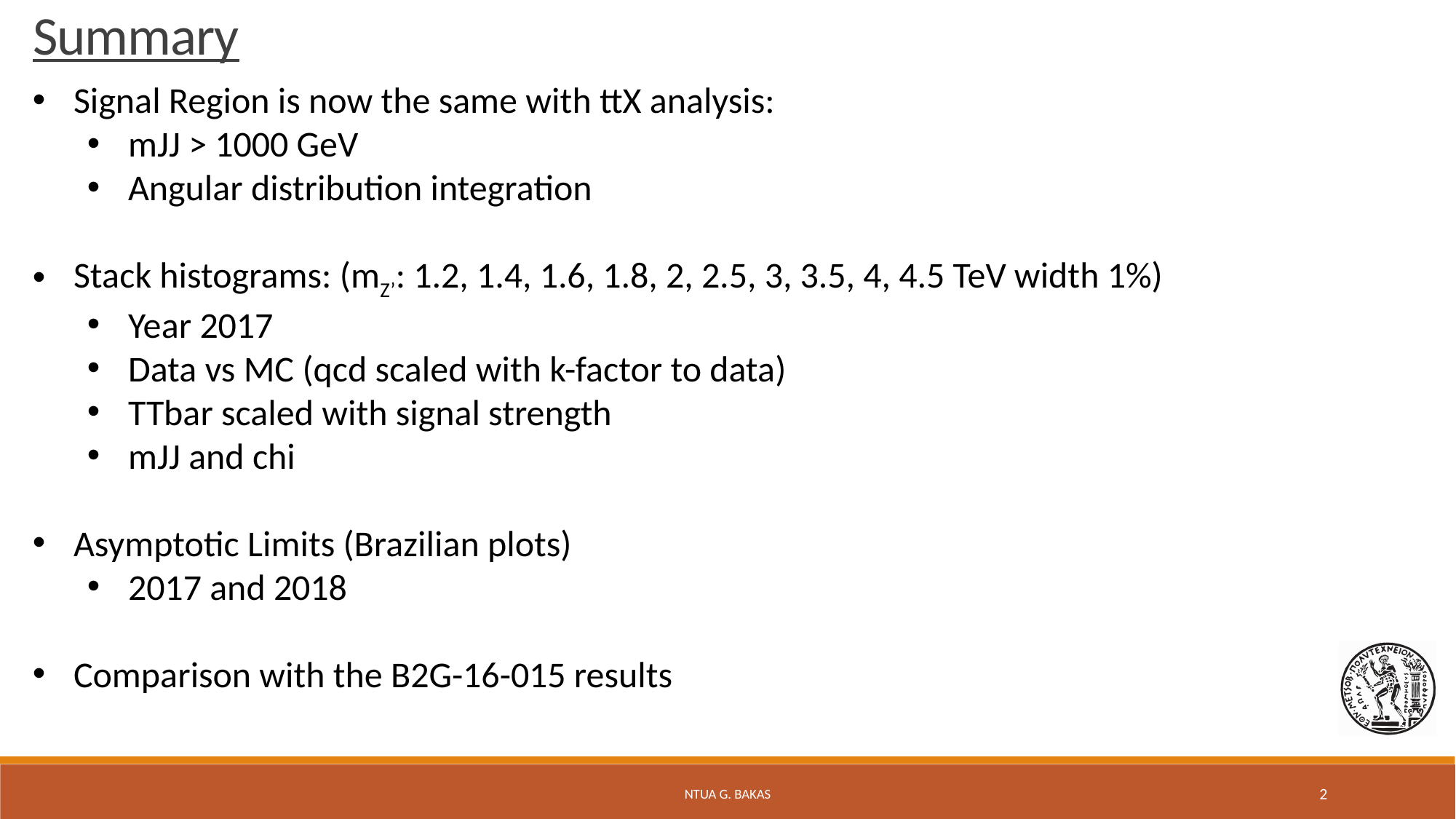

Summary
Signal Region is now the same with ttX analysis:
mJJ > 1000 GeV
Angular distribution integration

Stack histograms: (mZ’: 1.2, 1.4, 1.6, 1.8, 2, 2.5, 3, 3.5, 4, 4.5 TeV width 1%)
Year 2017
Data vs MC (qcd scaled with k-factor to data)
TTbar scaled with signal strength
mJJ and chi

Asymptotic Limits (Brazilian plots)
2017 and 2018

Comparison with the B2G-16-015 results

NTUA G. Bakas
2